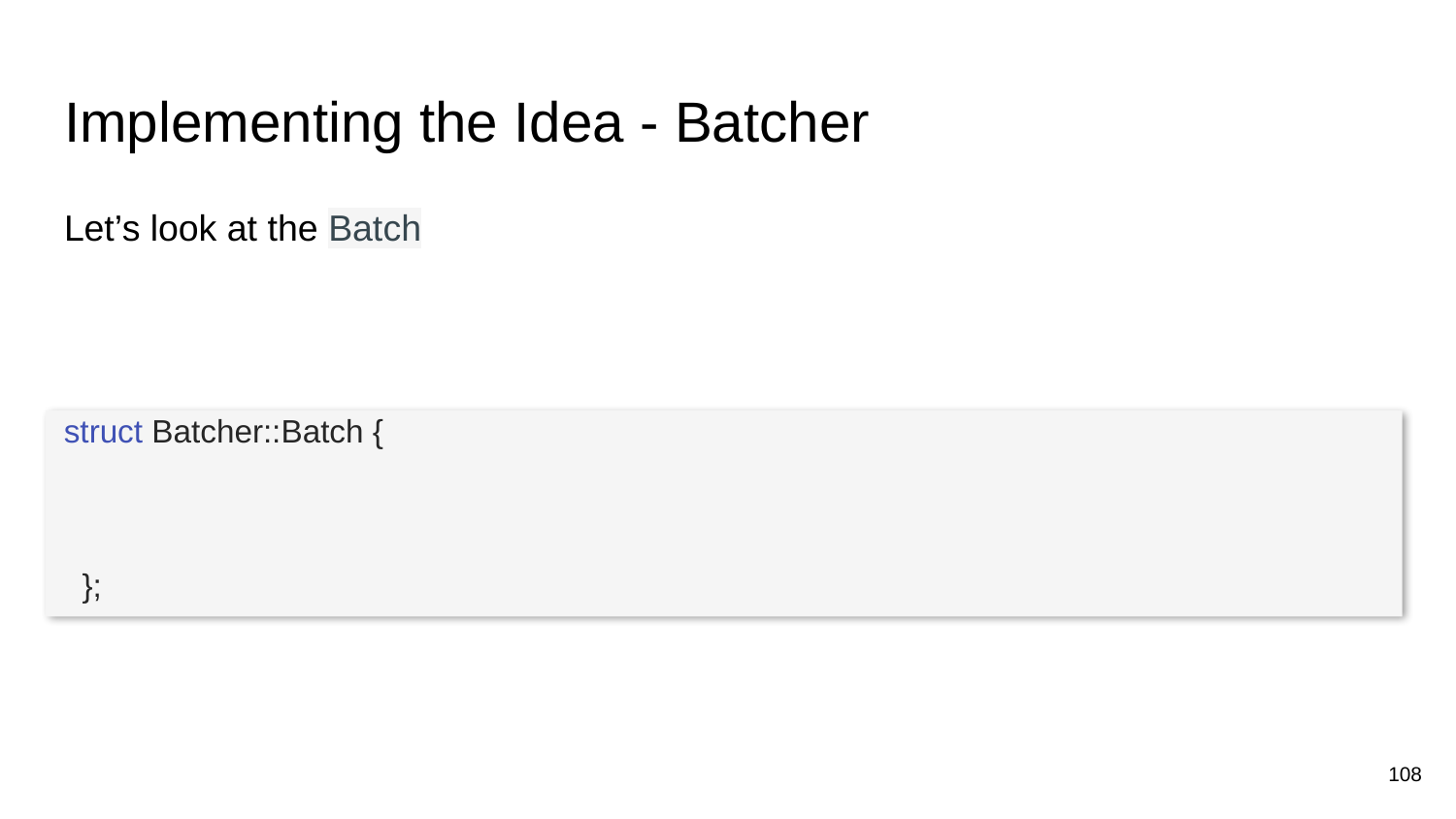

# Implementing the Idea - Batcher
Let’s look at the Batch

struct Batcher::Batch {

};

108